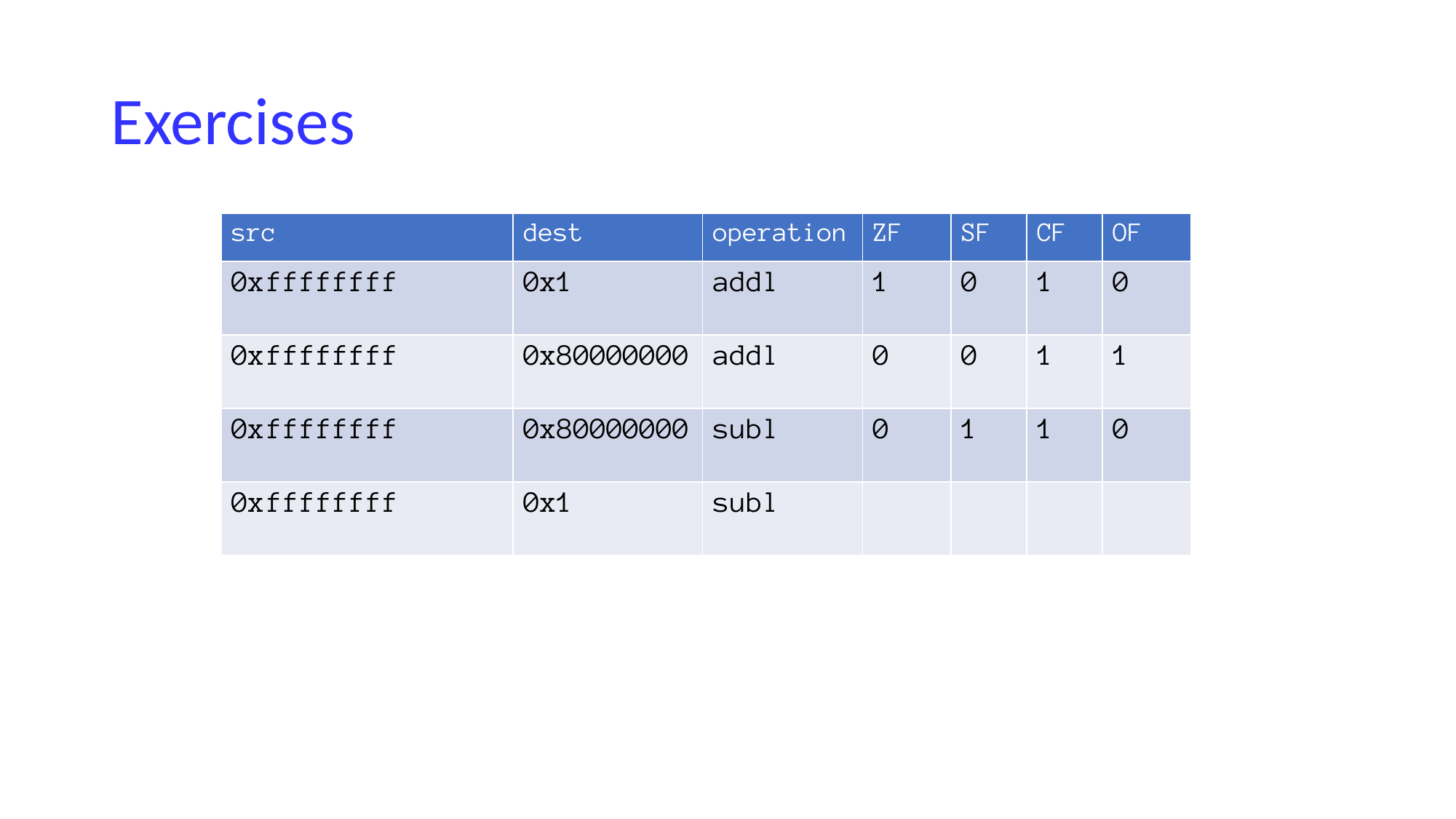

# Exercises
| src | dest | operation | ZF | SF | CF | OF |
| --- | --- | --- | --- | --- | --- | --- |
| 0xffffffff | 0x1 | addl | 1 | 0 | 1 | 0 |
| 0xffffffff | 0x80000000 | addl | 0 | 0 | 1 | 1 |
| 0xffffffff | 0x80000000 | subl | 0 | 1 | 1 | 0 |
| 0xffffffff | 0x1 | subl |  |  |  |  |